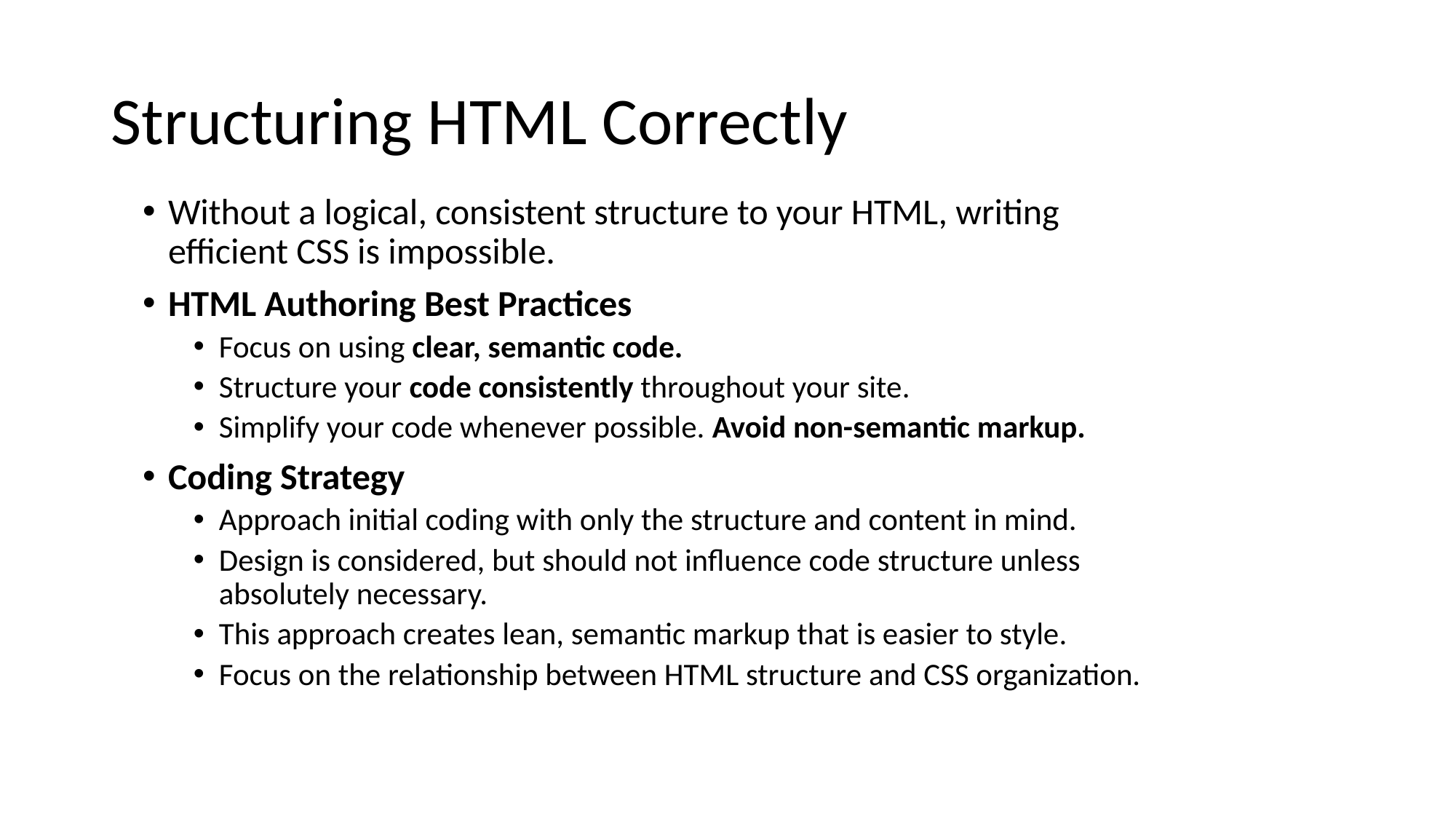

# Structuring HTML Correctly
Without a logical, consistent structure to your HTML, writing efficient CSS is impossible.
HTML Authoring Best Practices
Focus on using clear, semantic code.
Structure your code consistently throughout your site.
Simplify your code whenever possible. Avoid non-semantic markup.
Coding Strategy
Approach initial coding with only the structure and content in mind.
Design is considered, but should not influence code structure unless absolutely necessary.
This approach creates lean, semantic markup that is easier to style.
Focus on the relationship between HTML structure and CSS organization.